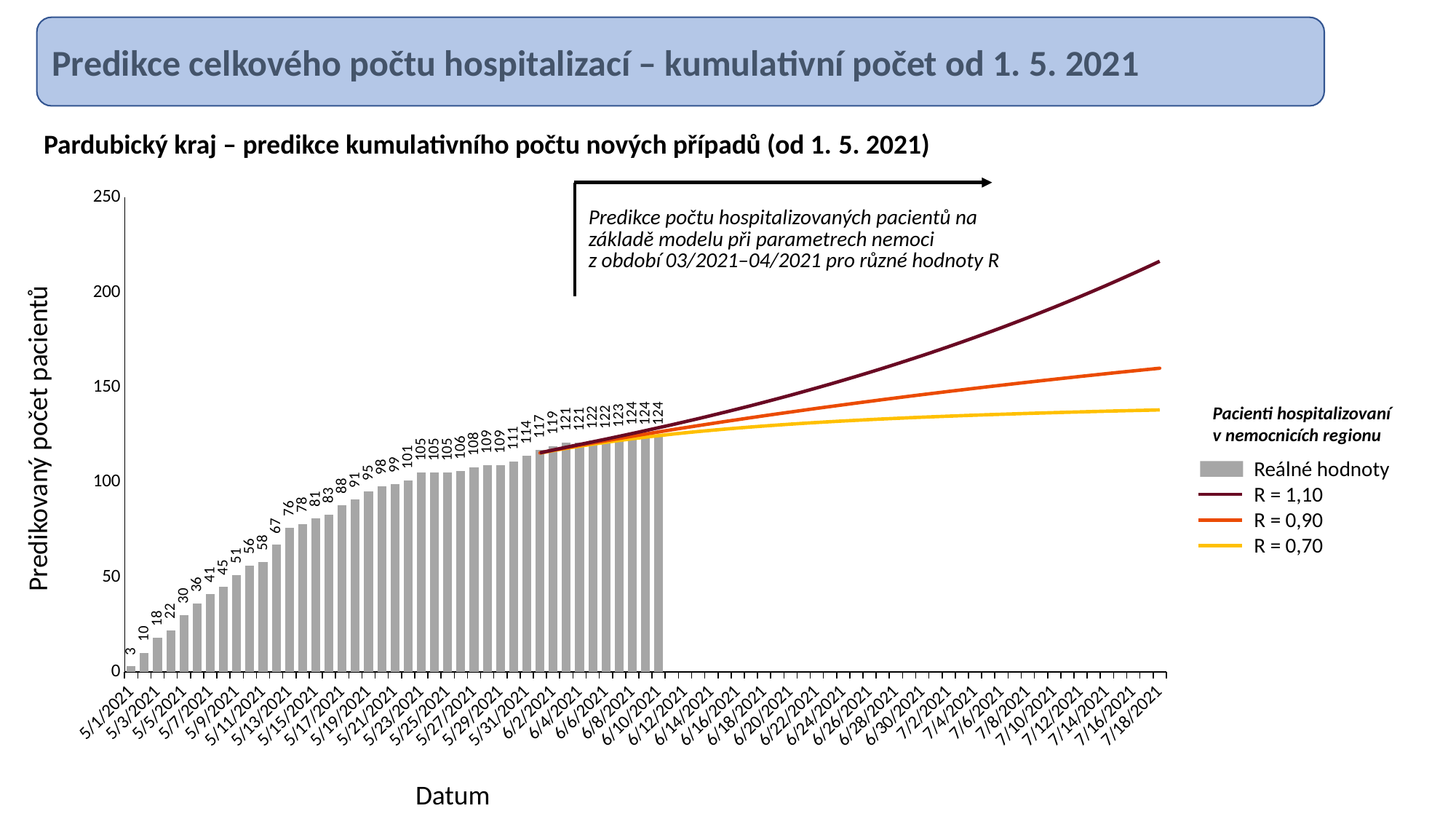

Predikce celkového počtu hospitalizací – kumulativní počet od 1. 5. 2021
Pardubický kraj – predikce kumulativního počtu nových případů (od 1. 5. 2021)

### Chart

| Category |  |  |  |  |  |
|---|---|---|---|---|---|
| 44317 | 3.0 | None | None | None | None |
| 44318 | 10.0 | None | None | None | None |
| 44319 | 18.0 | None | None | None | None |
| 44320 | 22.0 | None | None | None | None |
| 44321 | 30.0 | None | None | None | None |
| 44322 | 36.0 | None | None | None | None |
| 44323 | 41.0 | None | None | None | None |
| 44324 | 45.0 | None | None | None | None |
| 44325 | 51.0 | None | None | None | None |
| 44326 | 56.0 | None | None | None | None |
| 44327 | 58.0 | None | None | None | None |
| 44328 | 67.0 | None | None | None | None |
| 44329 | 76.0 | None | None | None | None |
| 44330 | 78.0 | None | None | None | None |
| 44331 | 81.0 | None | None | None | None |
| 44332 | 83.0 | None | None | None | None |
| 44333 | 88.0 | None | None | None | None |
| 44334 | 91.0 | None | None | None | None |
| 44335 | 95.0 | None | None | None | None |
| 44336 | 98.0 | None | None | None | None |
| 44337 | 99.0 | None | None | None | None |
| 44338 | 101.0 | None | None | None | None |
| 44339 | 105.0 | None | None | None | None |
| 44340 | 105.0 | None | None | None | None |
| 44341 | 105.0 | None | None | None | None |
| 44342 | 106.0 | None | None | None | None |
| 44343 | 108.0 | None | None | None | None |
| 44344 | 109.0 | None | None | None | None |
| 44345 | 109.0 | None | None | None | None |
| 44346 | 111.0 | None | None | None | None |
| 44347 | 114.0 | None | None | None | None |
| 44348 | 117.0 | 115.40015592415791 | None | 115.46129527672417 | 115.52243462928922 |
| 44349 | 119.0 | 116.69208629183088 | None | 116.85761681713117 | 117.02484565777952 |
| 44350 | 121.0 | 117.90083224085693 | None | 118.19788558148332 | 118.496989519233 |
| 44351 | 121.0 | 119.0272365003958 | None | 119.47384228849708 | 119.92095329538633 |
| 44352 | 122.0 | 120.08035162519009 | None | 120.6994437581545 | 121.3256296719867 |
| 44353 | 122.0 | 121.07857086480634 | None | 121.90179294193919 | 122.74880548498454 |
| 44354 | 123.0 | 122.02624097757385 | None | 123.09143522079317 | 124.2096892046498 |
| 44355 | 124.0 | 122.9249850697028 | None | 124.26833807597771 | 125.71107268784898 |
| 44356 | 124.0 | 123.77760736319081 | None | 125.42652881937288 | 127.23301767592372 |
| 44357 | 124.0 | 124.5834523039347 | None | 126.5620333177318 | 128.7680565661669 |
| 44358 | None | 125.34556858747803 | None | 127.67507234390315 | 130.32277328411362 |
| 44359 | None | 126.0655603658454 | None | 128.7713636685254 | 131.91108639384206 |
| 44360 | None | 126.74617279770831 | None | 129.8538203485142 | 133.53933537180828 |
| 44361 | None | 127.39339451641193 | None | 130.92464324731193 | 135.2040794516483 |
| 44362 | None | 128.00529611400393 | None | 131.9790527368155 | 136.89981312327828 |
| 44363 | None | 128.5866067594247 | None | 133.01723059841981 | 138.62328207985644 |
| 44364 | None | 129.13737724700786 | None | 134.03941223074338 | 140.38094067334575 |
| 44365 | None | 129.65939510215233 | None | 135.04847393494921 | 142.17691863544658 |
| 44366 | None | 130.15656531477183 | None | 136.04461810229714 | 144.01188736467176 |
| 44367 | None | 130.6296897460603 | None | 137.02741601078867 | 145.885670005945 |
| 44368 | None | 131.07923873922428 | None | 137.99834469226641 | 147.79494260125946 |
| 44369 | None | 131.50726118208564 | None | 138.95575917628693 | 149.73894956001865 |
| 44370 | None | 131.91504324931628 | None | 139.89981036033006 | 151.72304978022925 |
| 44371 | None | 132.30330833515168 | None | 140.83231373039405 | 153.7500963789638 |
| 44372 | None | 132.67404297495062 | None | 141.7533911757012 | 155.81889751569986 |
| 44373 | None | 133.02815343471764 | None | 142.6632999050144 | 157.9280057390482 |
| 44374 | None | 133.3661562558972 | None | 143.56046897223354 | 160.07900088933388 |
| 44375 | None | 133.6886403699612 | None | 144.44647302666397 | 162.27247659307233 |
| 44376 | None | 133.99945164909252 | None | 145.32166251016167 | 164.50880884345452 |
| 44377 | None | 134.2962998697153 | None | 146.18622238953577 | 166.79172389981267 |
| 44378 | None | 134.58061571192832 | None | 147.04008118021943 | 169.11858564015745 |
| 44379 | None | 134.8530575307792 | None | 147.88338762912196 | 171.49260685232406 |
| 44380 | None | 135.11567968157308 | None | 148.71620333726378 | 173.9129138241242 |
| 44381 | None | 135.3674301122082 | None | 149.53859829052433 | 176.3812725609028 |
| 44382 | None | 135.61007121367405 | None | 150.35234535161408 | 178.8982564200378 |
| 44383 | None | 135.8441408408315 | None | 151.1561435991592 | 181.4659545970965 |
| 44384 | None | 136.07164278890863 | None | 151.94983762639674 | 184.08333825034606 |
| 44385 | None | 136.28981947182294 | None | 152.73514951012308 | 186.75219867000013 |
| 44386 | None | 136.50175991314683 | None | 153.51076500009492 | 189.47143719699892 |
| 44387 | None | 136.70652710214713 | None | 154.27819965603362 | 192.24445714927663 |
| 44388 | None | 136.90410679164765 | None | 155.03611781276308 | 195.07215575358745 |
| 44389 | None | 137.09635132676817 | None | 155.78601704488088 | 197.95327168649968 |
| 44390 | None | 137.28203409942552 | None | 156.52651885147472 | 200.89123445378345 |
| 44391 | None | 137.4644145431678 | None | 157.25911784752373 | 203.8869467328733 |
| 44392 | None | 137.64084643204274 | None | 157.9841183231946 | 206.93919190663 |
| 44393 | None | 137.8126756422594 | None | 158.699941011404 | 210.04975960741507 |
| 44394 | None | 137.97854034315972 | None | 159.4097239948355 | 213.22097607276473 |
| 44395 | None | 138.14166958956014 | None | 160.11071600806486 | 216.4535511216751 |
|  | None | None | None | None | None |
|  | None | None | None | None | None |
|  | None | None | None | None | None |
|  | None | None | None | None | None |
|  | None | None | None | None | None |
|  | None | None | None | None | None |
|  | None | None | None | None | None |
|  | None | None | None | None | None |
|  | None | None | None | None | None |
|  | None | None | None | None | None |
|  | None | None | None | None | None |
|  | None | None | None | None | None |
|  | None | None | None | None | None |
|  | None | None | None | None | None |
|  | None | None | None | None | None |
|  | None | None | None | None | None |
|  | None | None | None | None | None |
|  | None | None | None | None | None |
|  | None | None | None | None | None |
|  | None | None | None | None | None |
|  | None | None | None | None | None |
|  | None | None | None | None | None |
|  | None | None | None | None | None |
|  | None | None | None | None | None |
|  | None | None | None | None | None |
|  | None | None | None | None | None |
|  | None | None | None | None | None |
|  | None | None | None | None | None |
|  | None | None | None | None | None |
|  | None | None | None | None | None |
|  | None | None | None | None | None |
|  | None | None | None | None | None |
|  | None | None | None | None | None |
|  | None | None | None | None | None |
|  | None | None | None | None | None |
|  | None | None | None | None | None |
|  | None | None | None | None | None |
|  | None | None | None | None | None |
|  | None | None | None | None | None |
|  | None | None | None | None | None |
|  | None | None | None | None | None |
|  | None | None | None | None | None |
|  | None | None | None | None | None |
|  | None | None | None | None | None |
|  | None | None | None | None | None |
|  | None | None | None | None | None |
|  | None | None | None | None | None |
|  | None | None | None | None | None |
|  | None | None | None | None | None |
|  | None | None | None | None | None |
|  | None | None | None | None | None |
|  | None | None | None | None | None |
|  | None | None | None | None | None |
|  | None | None | None | None | None |
|  | None | None | None | None | None |
|  | None | None | None | None | None |
|  | None | None | None | None | None |
|  | None | None | None | None | None |
|  | None | None | None | None | None |
|  | None | None | None | None | None |
|  | None | None | None | None | None |
|  | None | None | None | None | None |
|  | None | None | None | None | None |
|  | None | None | None | None | None |
|  | None | None | None | None | None |
|  | None | None | None | None | None |
|  | None | None | None | None | None |
|  | None | None | None | None | None |
|  | None | None | None | None | None |
|  | None | None | None | None | None |
|  | None | None | None | None | None |
|  | None | None | None | None | None |
|  | None | None | None | None | None |
|  | None | None | None | None | None |
|  | None | None | None | None | None |
|  | None | None | None | None | None |
|  | None | None | None | None | None |
|  | None | None | None | None | None |
|  | None | None | None | None | None |
|  | None | None | None | None | None |
|  | None | None | None | None | None |
|  | None | None | None | None | None |
|  | None | None | None | None | None |
|  | None | None | None | None | None |
|  | None | None | None | None | None |
|  | None | None | None | None | None |
|  | None | None | None | None | None |
|  | None | None | None | None | None |
|  | None | None | None | None | None |
|  | None | None | None | None | None |
|  | None | None | None | None | None |
|  | None | None | None | None | None |
|  | None | None | None | None | None |
|  | None | None | None | None | None |
|  | None | None | None | None | None |
|  | None | None | None | None | None |
|  | None | None | None | None | None |
|  | None | None | None | None | None |
|  | None | None | None | None | None |
|  | None | None | None | None | None |
|  | None | None | None | None | None |
|  | None | None | None | None | None |
| Predikce počtu hospitalizovaných pacientů na základě modelu při parametrech nemoci z období 03/2021–04/2021 pro různé hodnoty R |
| --- |
Pacienti hospitalizovaní v nemocnicích regionu
Predikovaný počet pacientů
Reálné hodnoty
R = 1,10
R = 0,90
R = 0,70

Datum